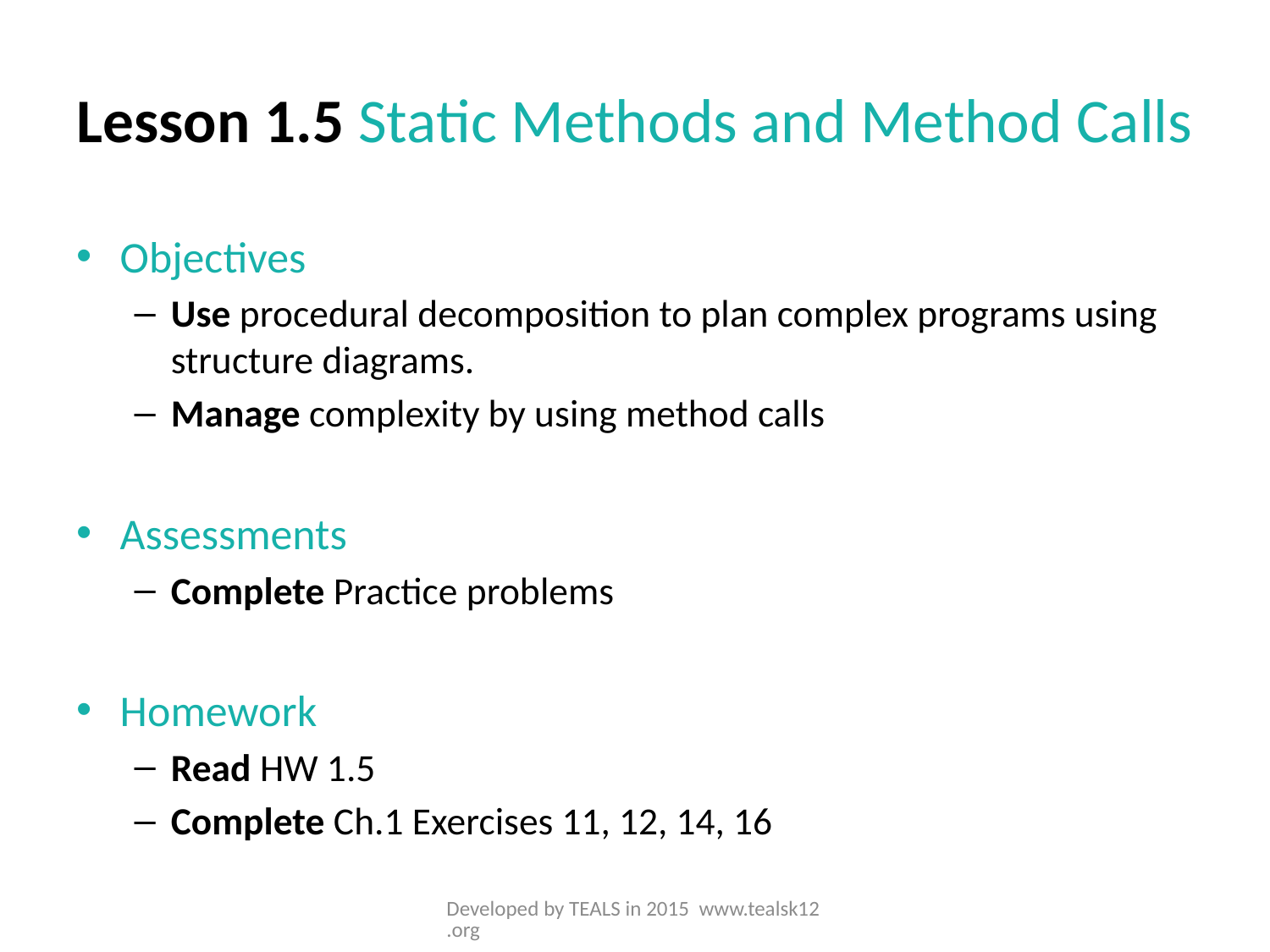

# Lesson 1.5 Static Methods and Method Calls
Objectives
Use procedural decomposition to plan complex programs using structure diagrams.
Manage complexity by using method calls

Assessments
Complete Practice problems

Homework
Read HW 1.5
Complete Ch.1 Exercises 11, 12, 14, 16

Developed by TEALS in 2015  www.tealsk12.org